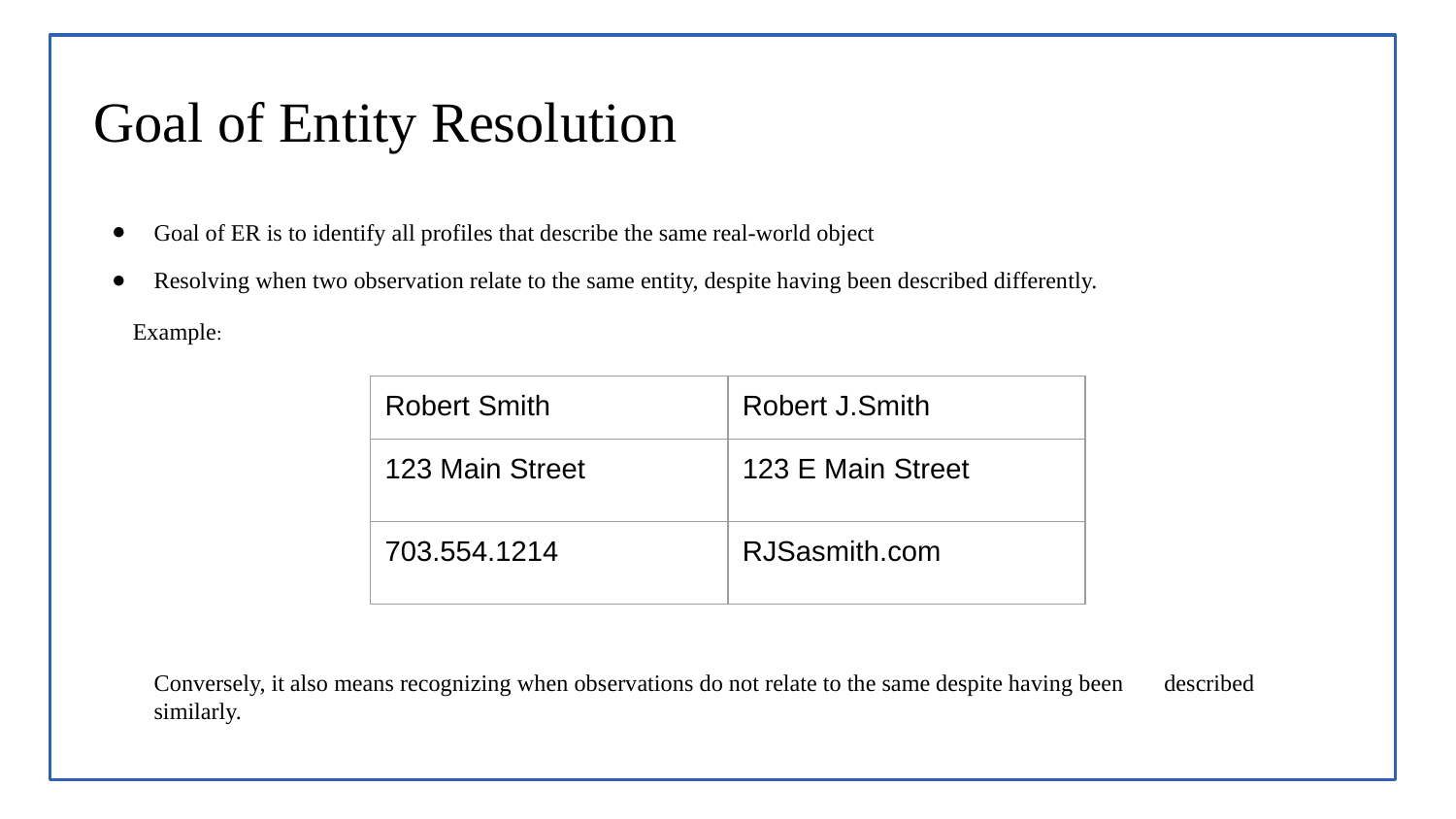

# Goal of Entity Resolution
Goal of ER is to identify all profiles that describe the same real-world object
Resolving when two observation relate to the same entity, despite having been described differently.

	Example:

Conversely, it also means recognizing when observations do not relate to the same despite having been       described similarly.

| Robert Smith | Robert J.Smith |
| --- | --- |
| 123 Main Street | 123 E Main Street |
| 703.554.1214 | RJSasmith.com |